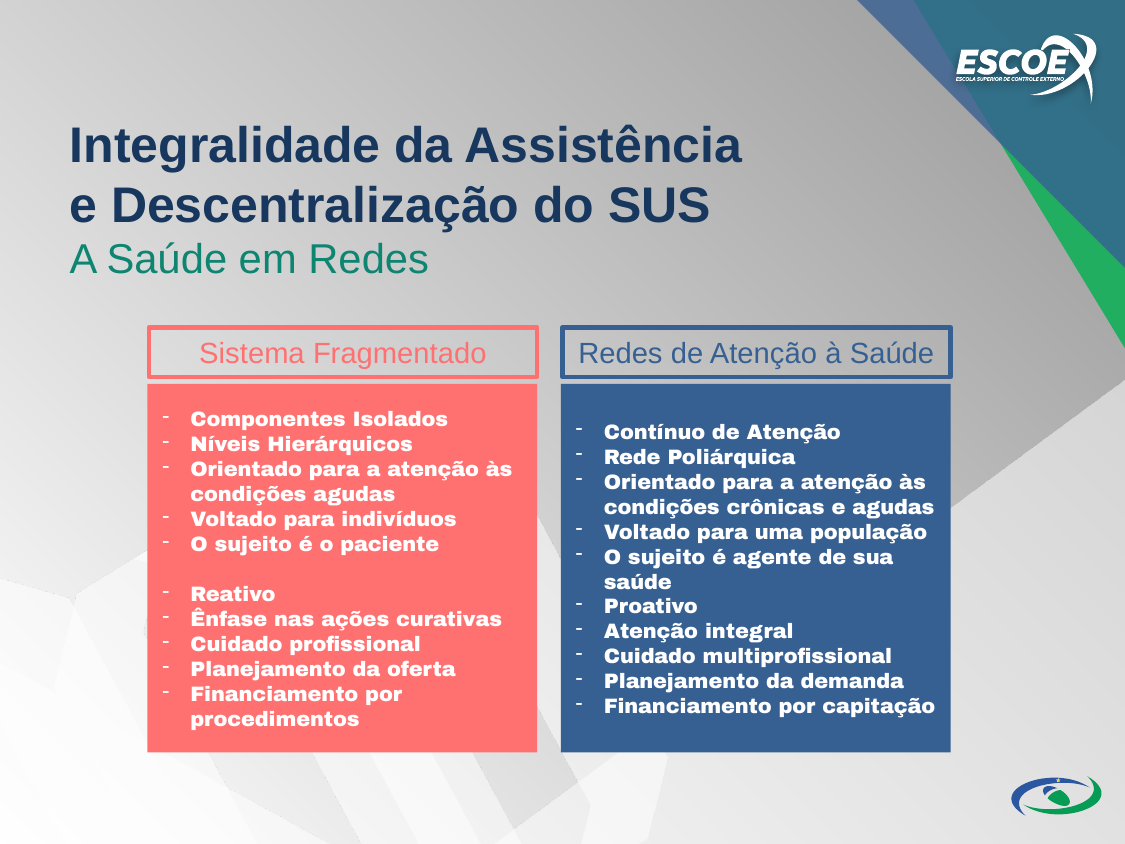

Integralidade da Assistência
e Descentralização do SUS
A Saúde em Redes
Sistema Fragmentado
Redes de Atenção à Saúde
Componentes Isolados
Níveis Hierárquicos
Orientado para a atenção às condições agudas
Voltado para indivíduos
O sujeito é o paciente

Reativo
Ênfase nas ações curativas
Cuidado profissional
Planejamento da oferta
Financiamento por procedimentos
Contínuo de Atenção
Rede Poliárquica
Orientado para a atenção às condições crônicas e agudas
Voltado para uma população
O sujeito é agente de sua saúde
Proativo
Atenção integral
Cuidado multiprofissional
Planejamento da demanda
Financiamento por capitação